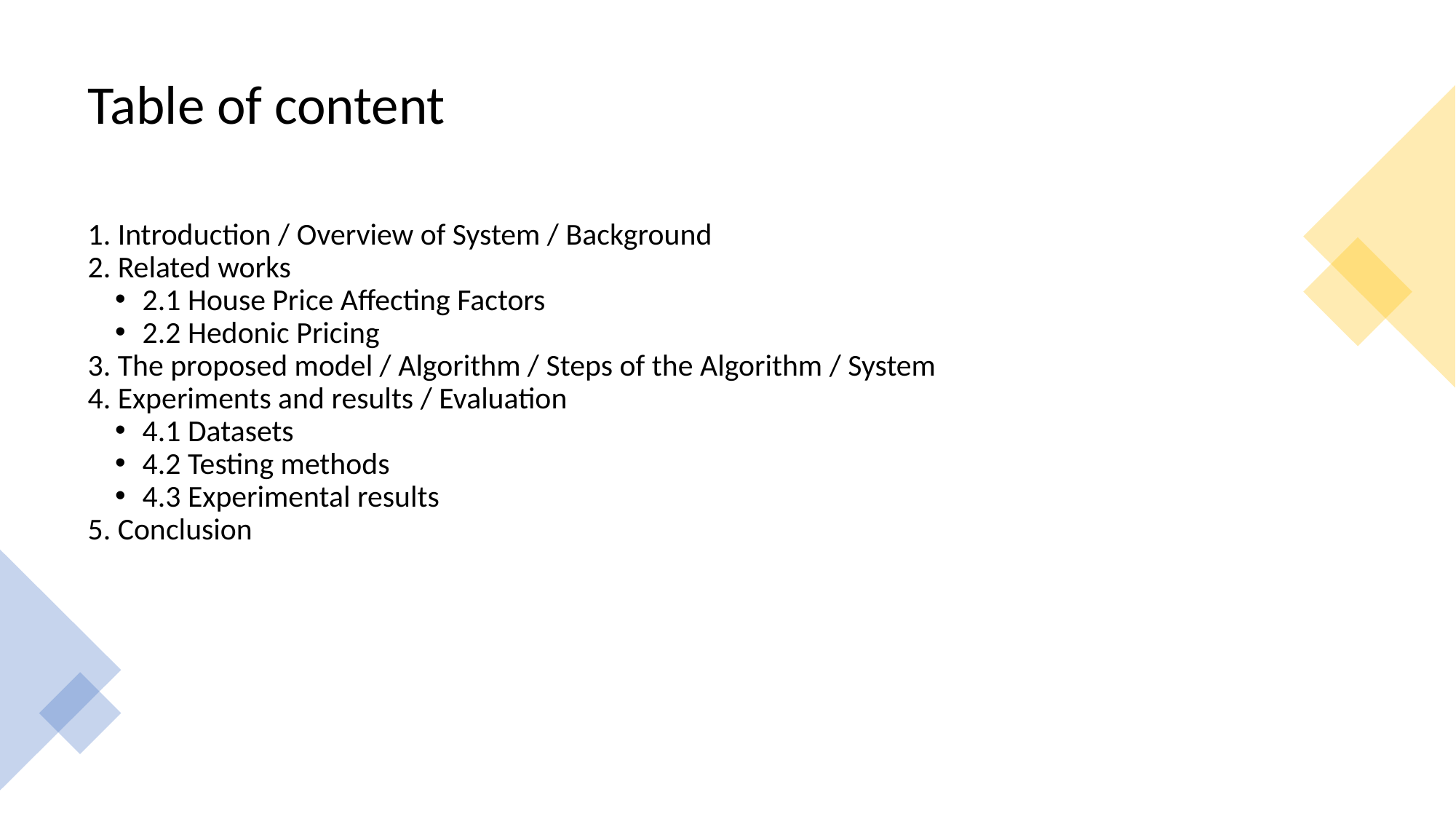

# Table of content

1. Introduction / Overview of System / Background
2. Related works
2.1 House Price Affecting Factors
2.2 Hedonic Pricing
3. The proposed model / Algorithm / Steps of the Algorithm / System
4. Experiments and results / Evaluation
4.1 Datasets
4.2 Testing methods
4.3 Experimental results
5. Conclusion